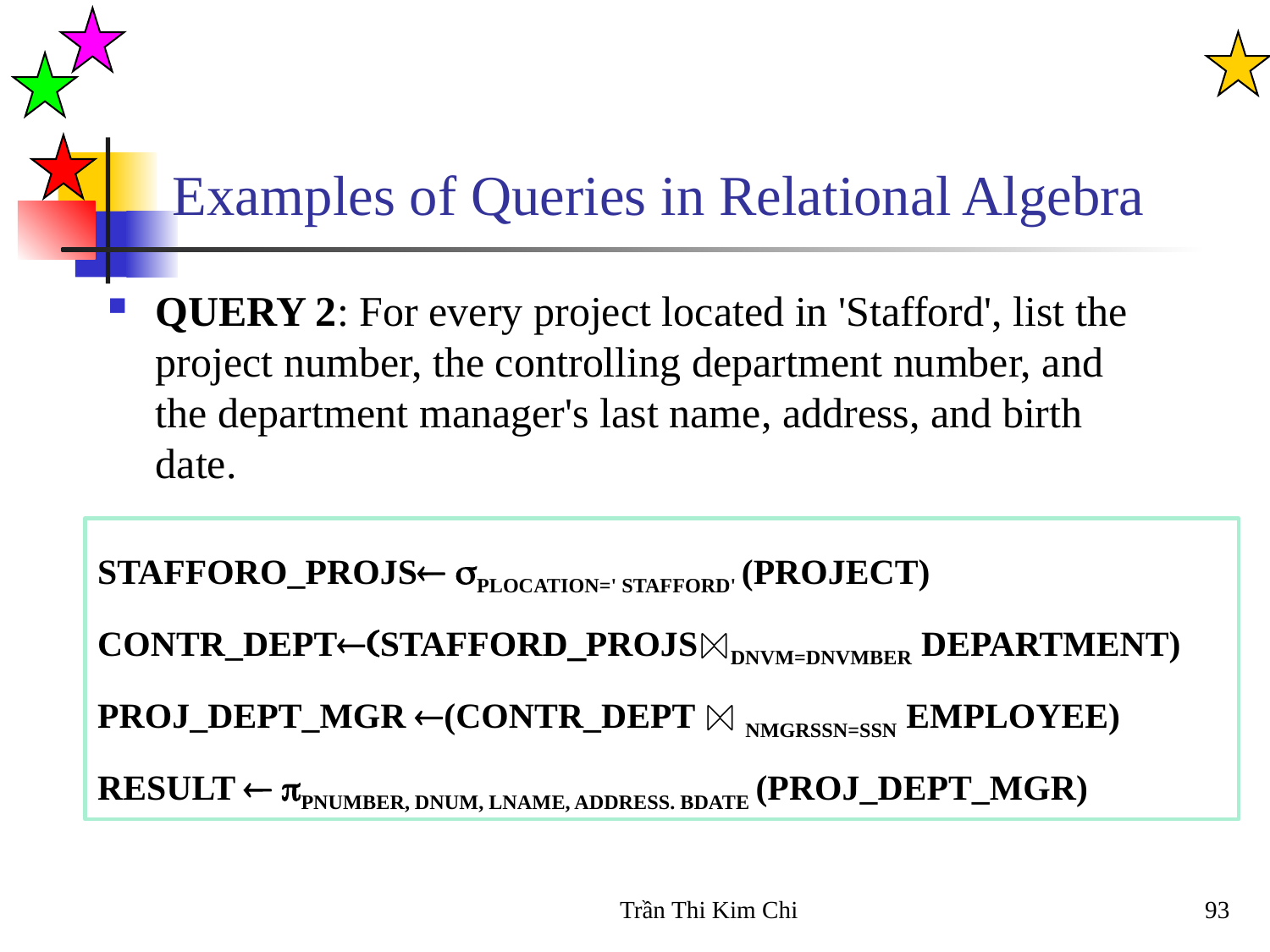

# Examples of Queries in Relational Algebra
QUERY 2: For every project located in 'Stafford', list the project number, the controlling department number, and the department manager's last name, address, and birth date.

STAFFORO_PROJS← σPLOCATION=' STAFFORD' (PROJECT)
CONTR_DEPT←(STAFFORD_PROJS⨝DNVM=DNVMBER DEPARTMENT)
PROJ_DEPT_MGR ←(CONTR_DEPT ⨝ NMGRSSN=SSN EMPLOYEE)
RESULT ← πPNUMBER, DNUM, LNAME, ADDRESS. BDATE (PROJ_DEPT_MGR)
Trần Thi Kim Chi
93